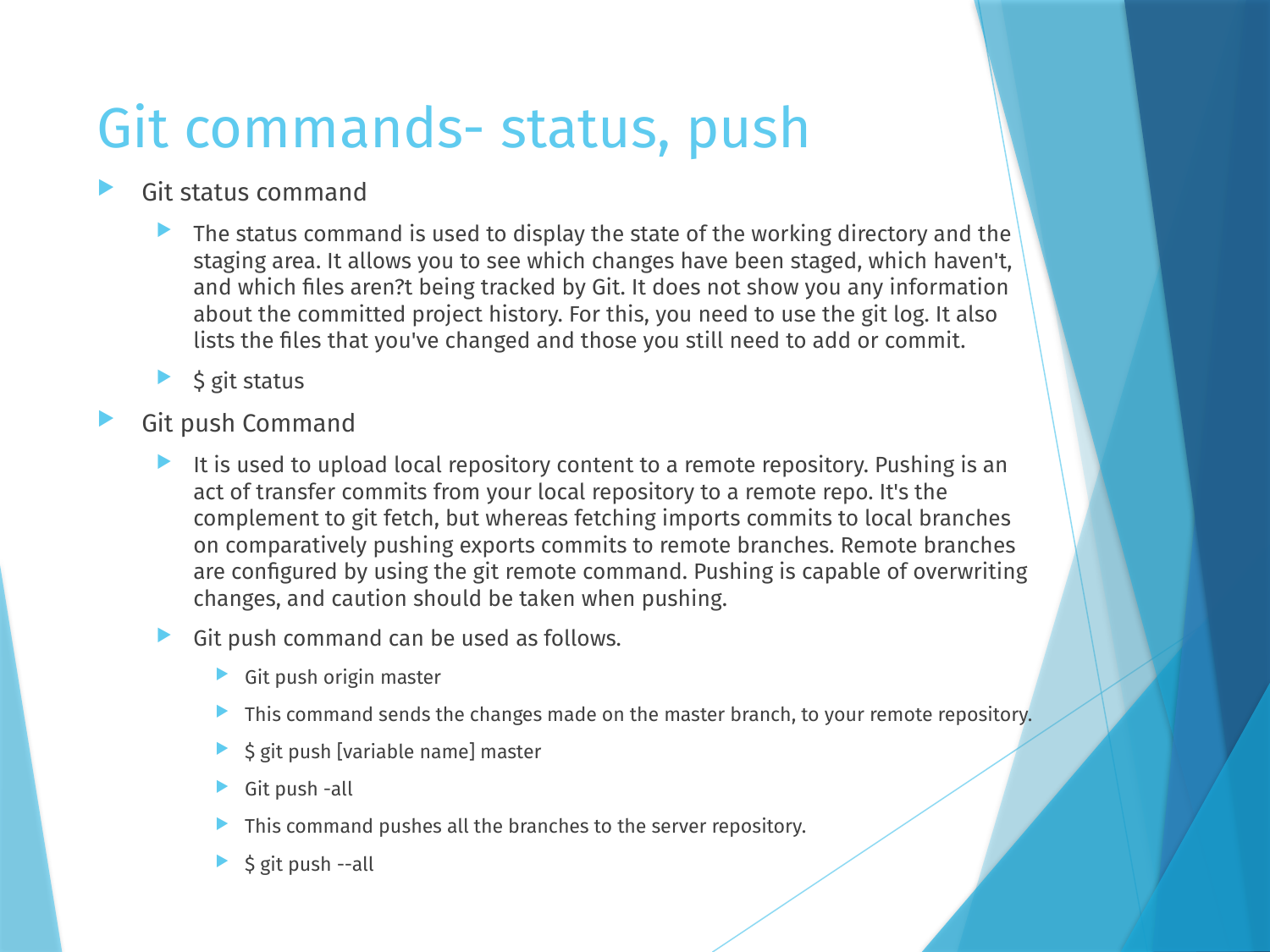

# Git commands- status, push
Git status command
The status command is used to display the state of the working directory and the staging area. It allows you to see which changes have been staged, which haven't, and which files aren?t being tracked by Git. It does not show you any information about the committed project history. For this, you need to use the git log. It also lists the files that you've changed and those you still need to add or commit.
$ git status
Git push Command
It is used to upload local repository content to a remote repository. Pushing is an act of transfer commits from your local repository to a remote repo. It's the complement to git fetch, but whereas fetching imports commits to local branches on comparatively pushing exports commits to remote branches. Remote branches are configured by using the git remote command. Pushing is capable of overwriting changes, and caution should be taken when pushing.
Git push command can be used as follows.
Git push origin master
This command sends the changes made on the master branch, to your remote repository.
$ git push [variable name] master
Git push -all
This command pushes all the branches to the server repository.
$ git push --all